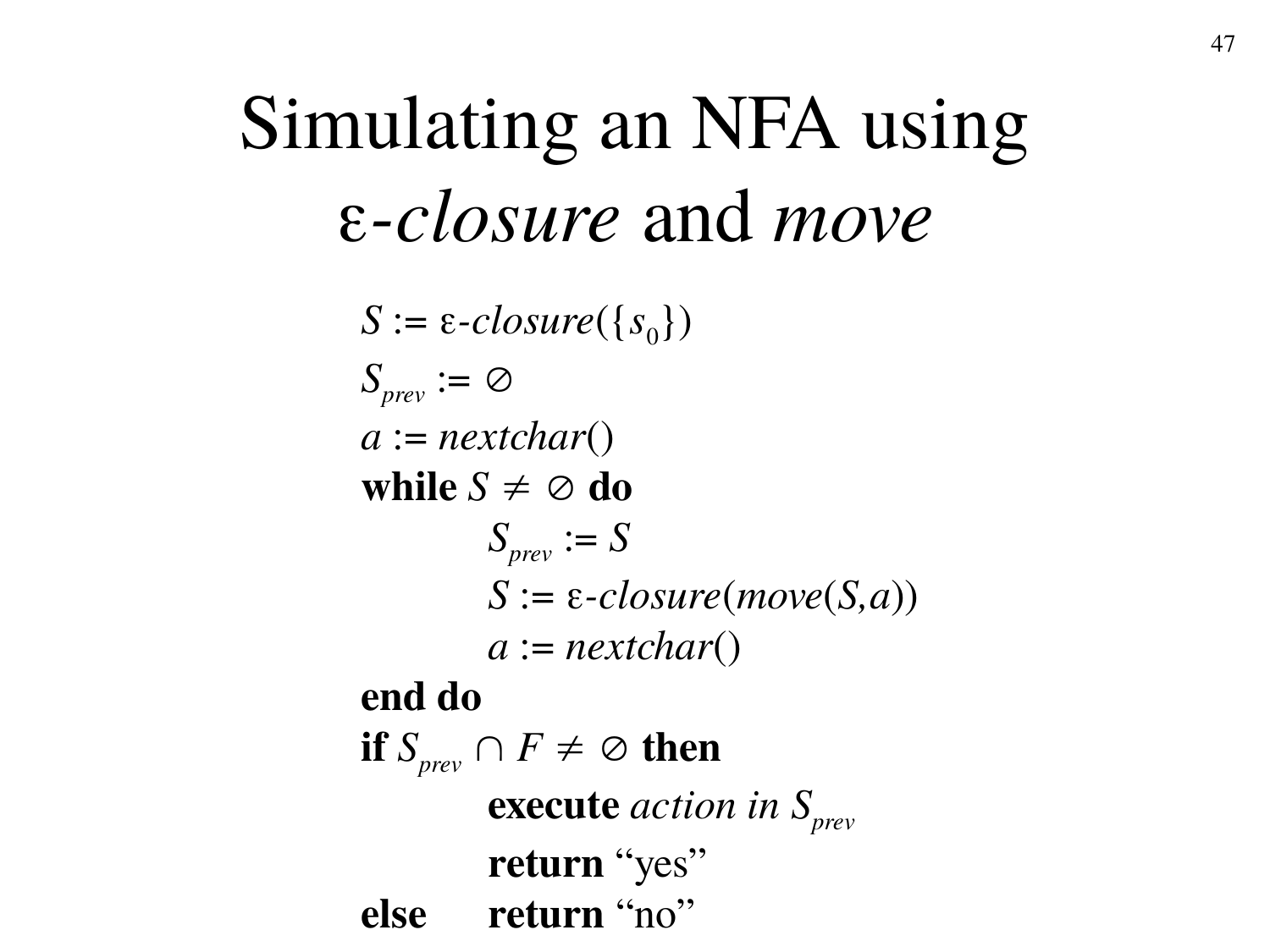

47
# Simulating an NFA using ε-closure and move
S := ε-closure({s0})
Sprev := ∅
a := nextchar()
while S ≠ ∅ do
	Sprev := S
	S := ε-closure(move(S,a))
	a := nextchar()
end do
if Sprev ∩ F ≠ ∅ then
	execute action in Sprev
	return “yes”
else	return “no”